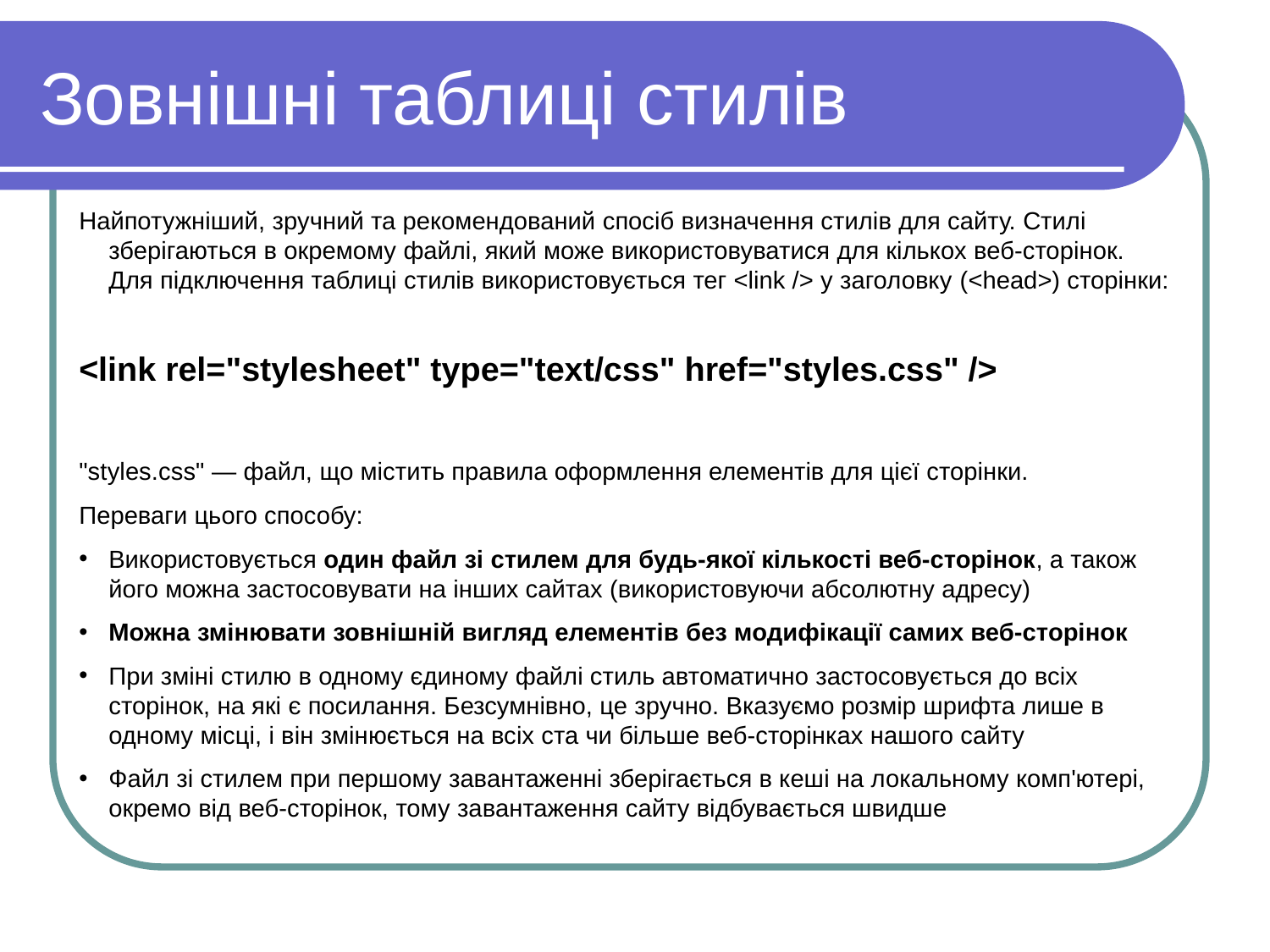

Зовнішні таблиці стилів
Найпотужніший, зручний та рекомендований спосіб визначення стилів для сайту. Стилі зберігаються в окремому файлі, який може використовуватися для кількох веб-сторінок.   Для підключення таблиці стилів використовується тег <link /> у заголовку (<head>) сторінки:

<link rel="stylesheet" type="text/css" href="styles.css" />

"styles.css" — файл, що містить правила оформлення елементів для цієї сторінки.
Переваги цього способу:
Використовується один файл зі стилем для будь-якої кількості веб-сторінок, а також його можна застосовувати на інших сайтах (використовуючи абсолютну адресу)
Можна змінювати зовнішній вигляд елементів без модифікації самих веб-сторінок
При зміні стилю в одному єдиному файлі стиль автоматично застосовується до всіх сторінок, на які є посилання. Безсумнівно, це зручно. Вказуємо розмір шрифта лише в одному місці, і він змінюється на всіх ста чи більше веб-сторінках нашого сайту
Файл зі стилем при першому завантаженні зберігається в кеші на локальному комп'ютері, окремо від веб-сторінок, тому завантаження сайту відбувається швидше